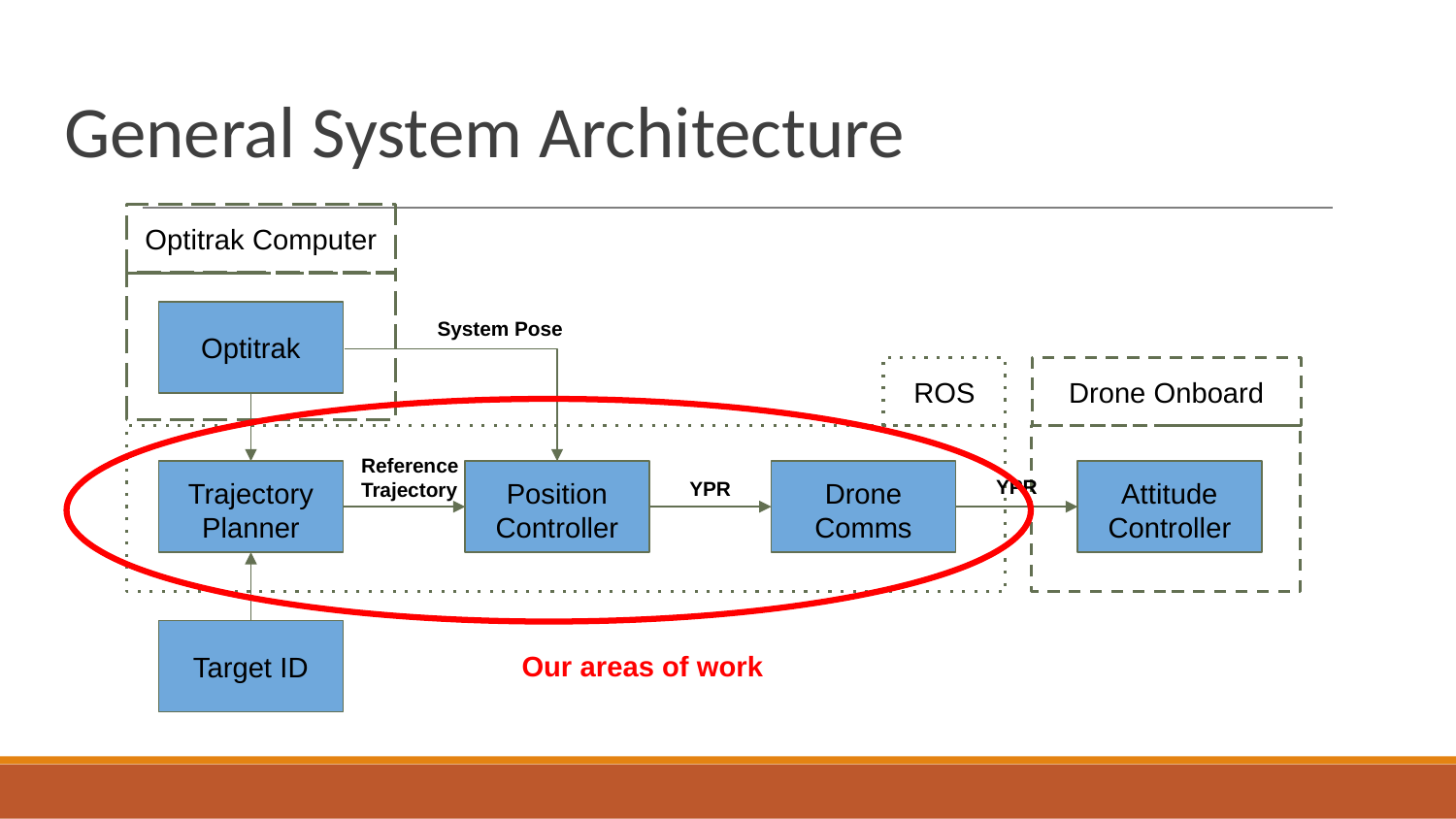

# General System Architecture
Optitrak Computer

Optitrak
System Pose

ROS
Drone Onboard

Reference Trajectory
YPR
YPR
Trajectory Planner

Position Controller

Drone Comms

Attitude Controller

Target ID
Our areas of work